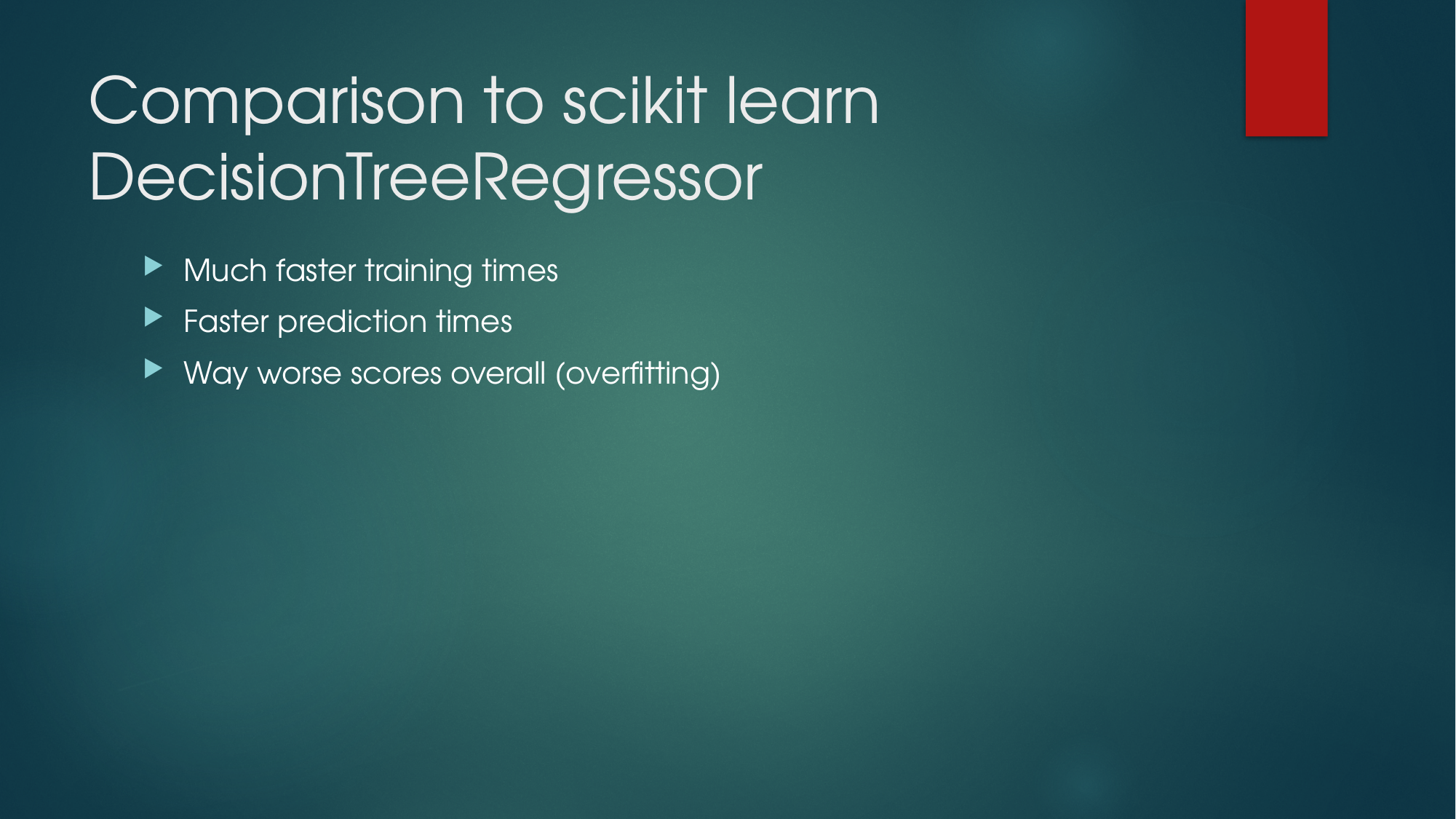

# Comparison to scikit learn DecisionTreeRegressor
Much faster training times
Faster prediction times
Way worse scores overall (overfitting)